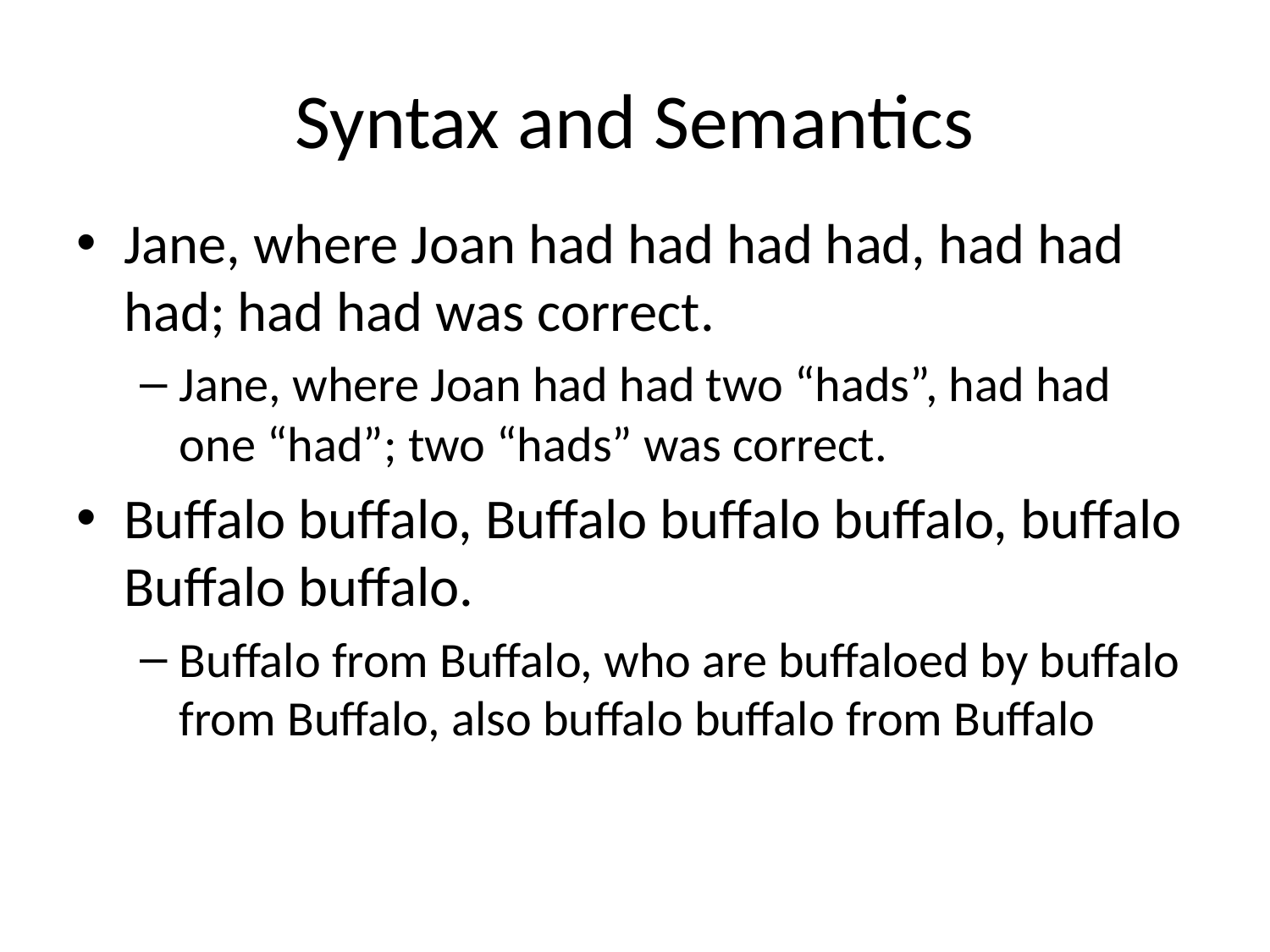

# Syntax and Semantics
Jane, where Joan had had had had, had had had; had had was correct.
Jane, where Joan had had two “hads”, had had one “had”; two “hads” was correct.
Buffalo buffalo, Buffalo buffalo buffalo, buffalo Buffalo buffalo.
Buffalo from Buffalo, who are buffaloed by buffalo from Buffalo, also buffalo buffalo from Buffalo